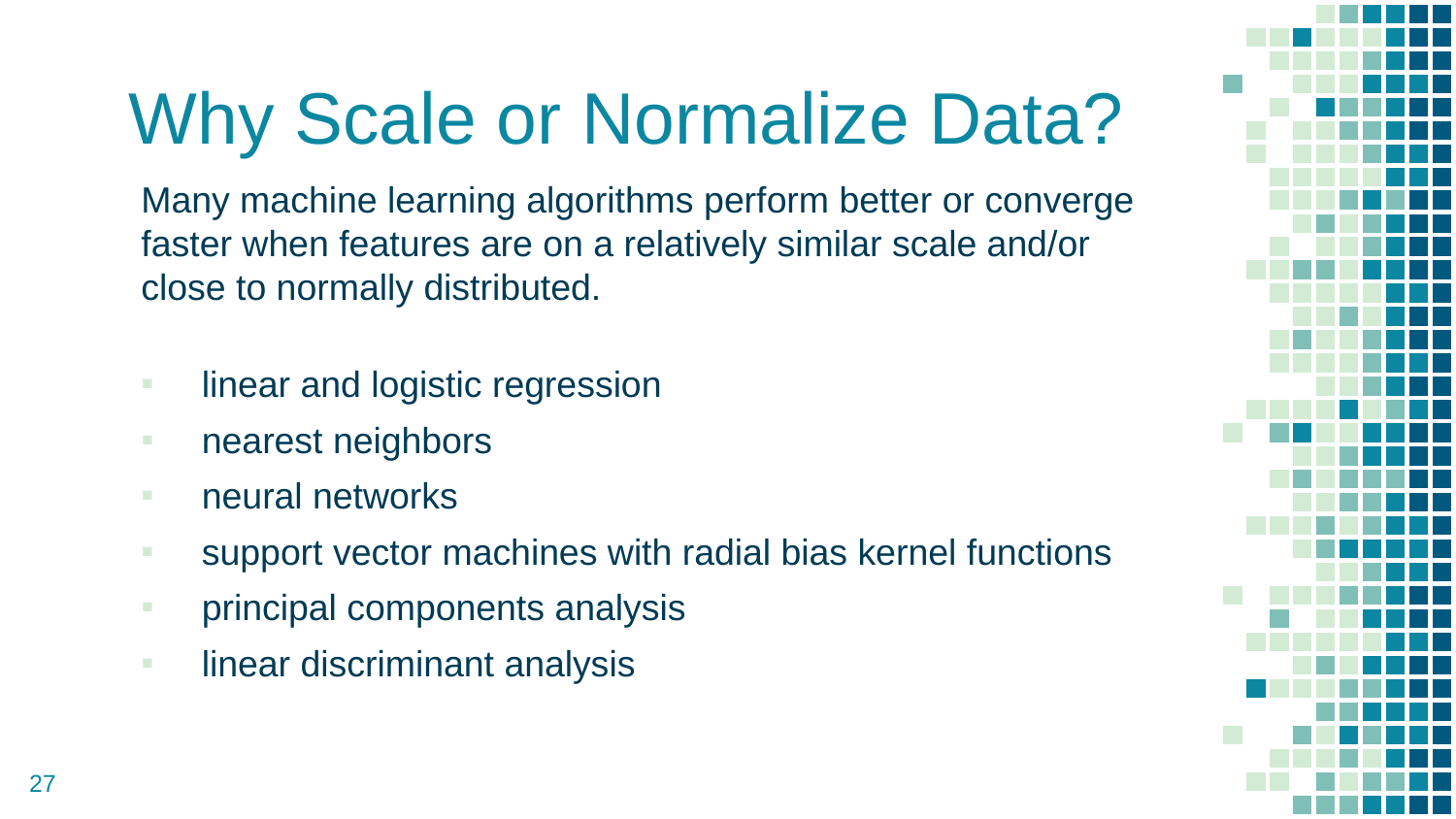

# Why Scale or Normalize Data?
Many machine learning algorithms perform better or converge faster when features are on a relatively similar scale and/or close to normally distributed.

linear and logistic regression
nearest neighbors
neural networks
support vector machines with radial bias kernel functions
principal components analysis
linear discriminant analysis

27